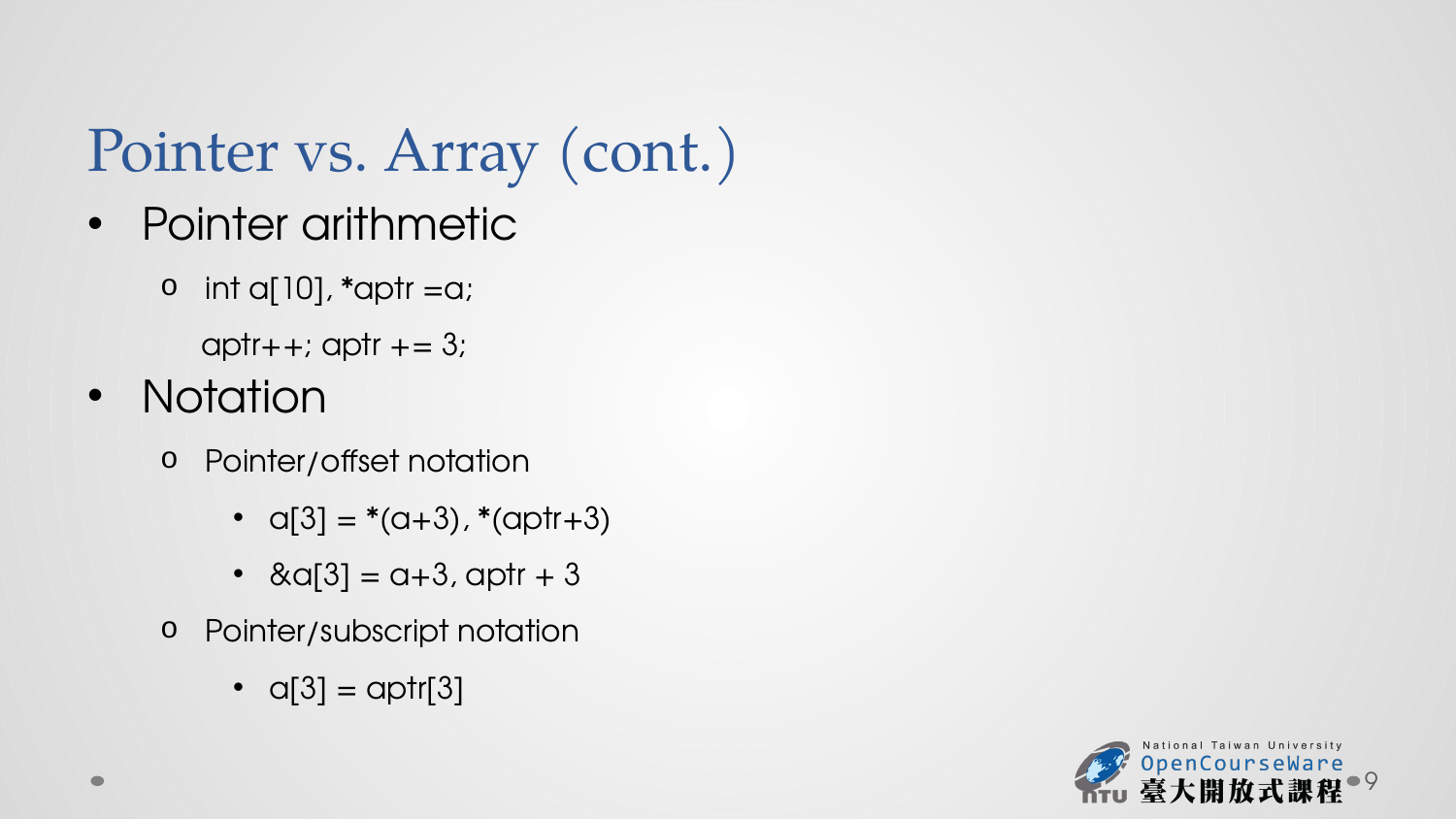

# Pointer vs. Array (cont.)
Pointer arithmetic
int a[10], *aptr =a;
aptr++; aptr += 3;
Notation
Pointer/offset notation
a[3] = *(a+3), *(aptr+3)
&a[3] = a+3, aptr + 3
Pointer/subscript notation
a[3] = aptr[3]
9